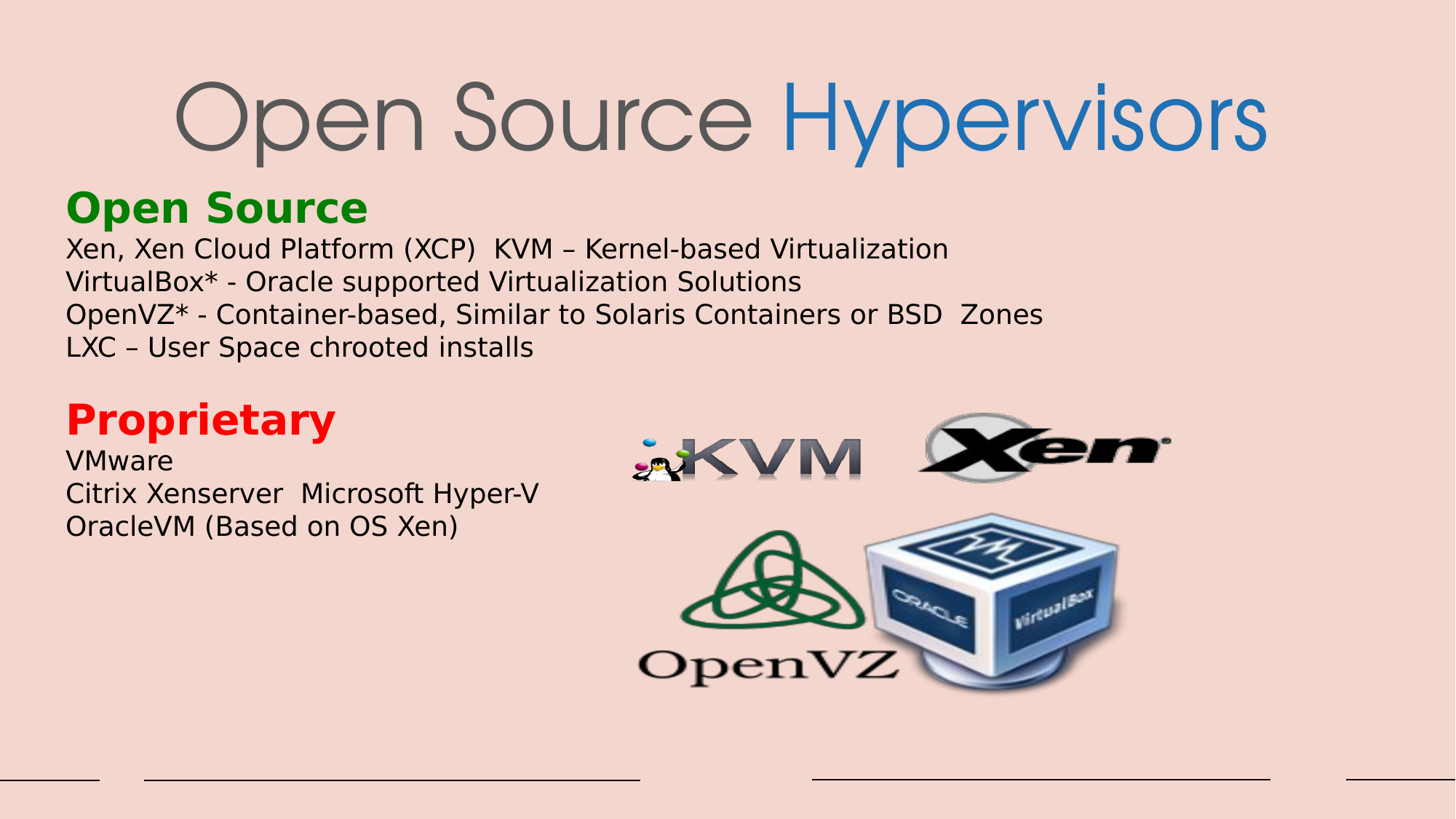

Open Source Hypervisors
Open Source
Xen, Xen Cloud Platform (XCP)  KVM – Kernel-based Virtualization
VirtualBox* - Oracle supported Virtualization Solutions
OpenVZ* - Container-based, Similar to Solaris Containers or BSD  Zones
LXC – User Space chrooted installs

Proprietary
VMware
Citrix Xenserver  Microsoft Hyper-V
OracleVM (Based on OS Xen)